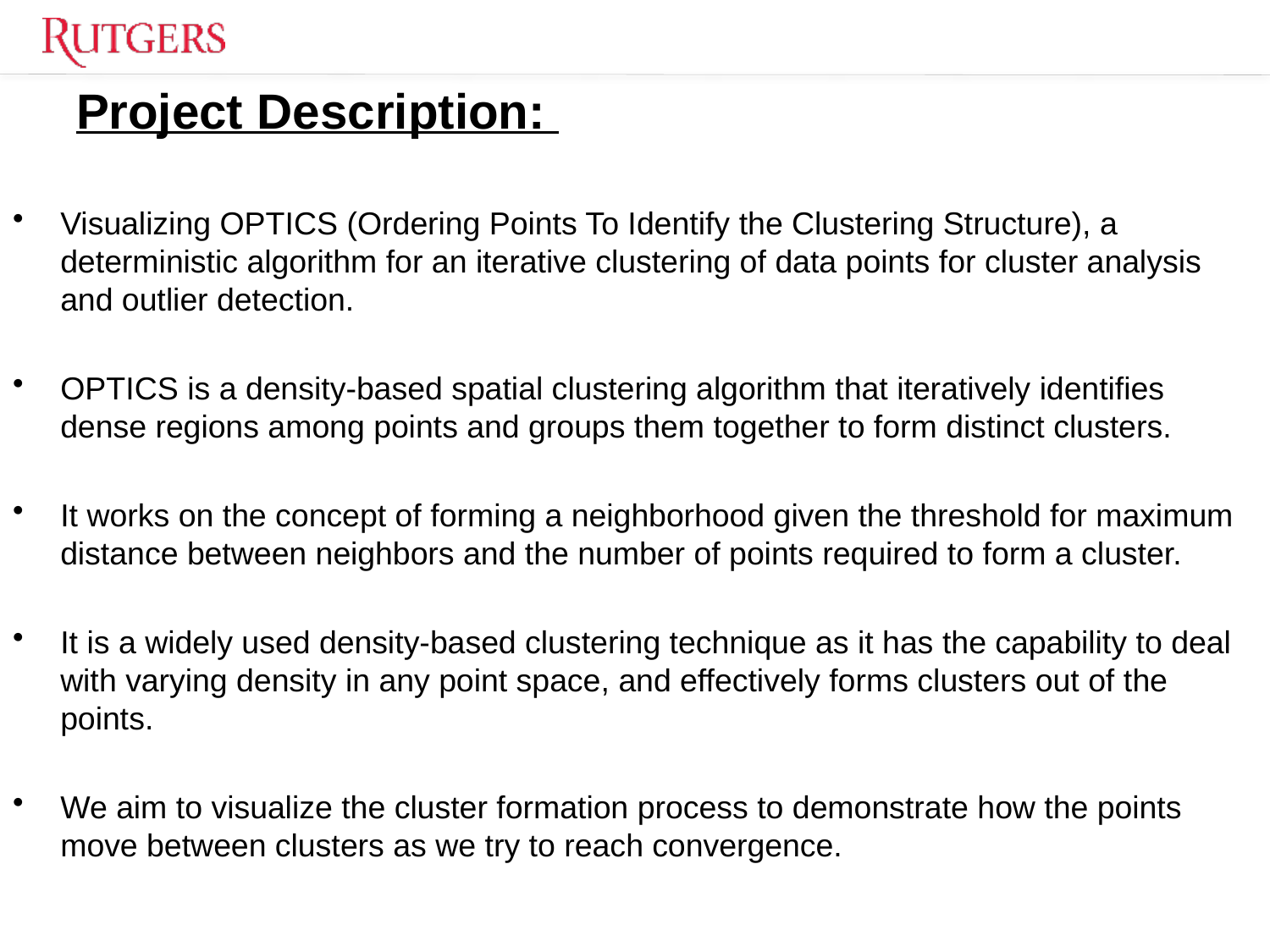

# Project Description:
Visualizing OPTICS (Ordering Points To Identify the Clustering Structure), a deterministic algorithm for an iterative clustering of data points for cluster analysis and outlier detection.

OPTICS is a density-based spatial clustering algorithm that iteratively identifies dense regions among points and groups them together to form distinct clusters.

It works on the concept of forming a neighborhood given the threshold for maximum distance between neighbors and the number of points required to form a cluster.

It is a widely used density-based clustering technique as it has the capability to deal with varying density in any point space, and effectively forms clusters out of the points.

We aim to visualize the cluster formation process to demonstrate how the points move between clusters as we try to reach convergence.